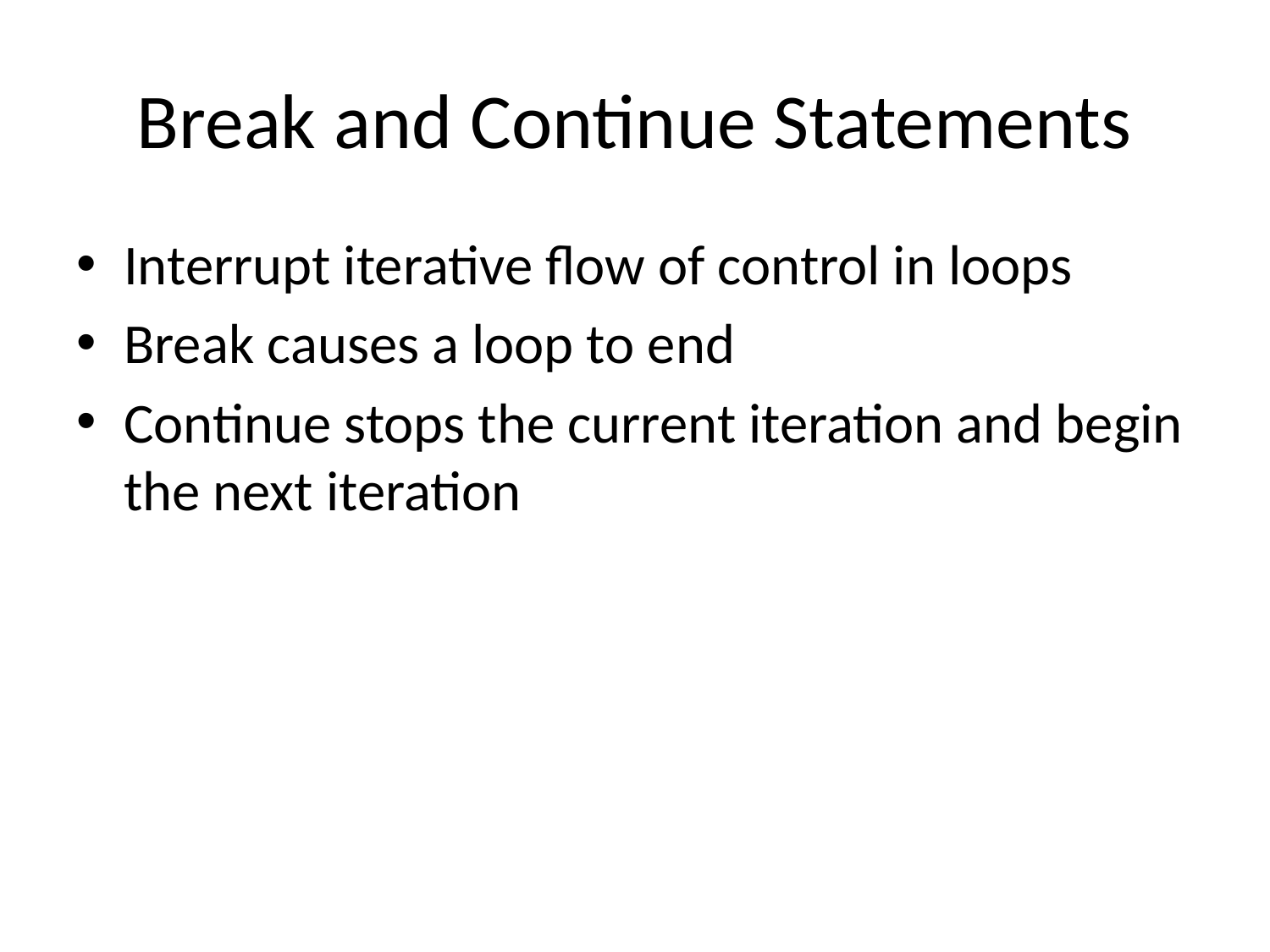

# Break and Continue Statements
Interrupt iterative flow of control in loops
Break causes a loop to end
Continue stops the current iteration and begin the next iteration